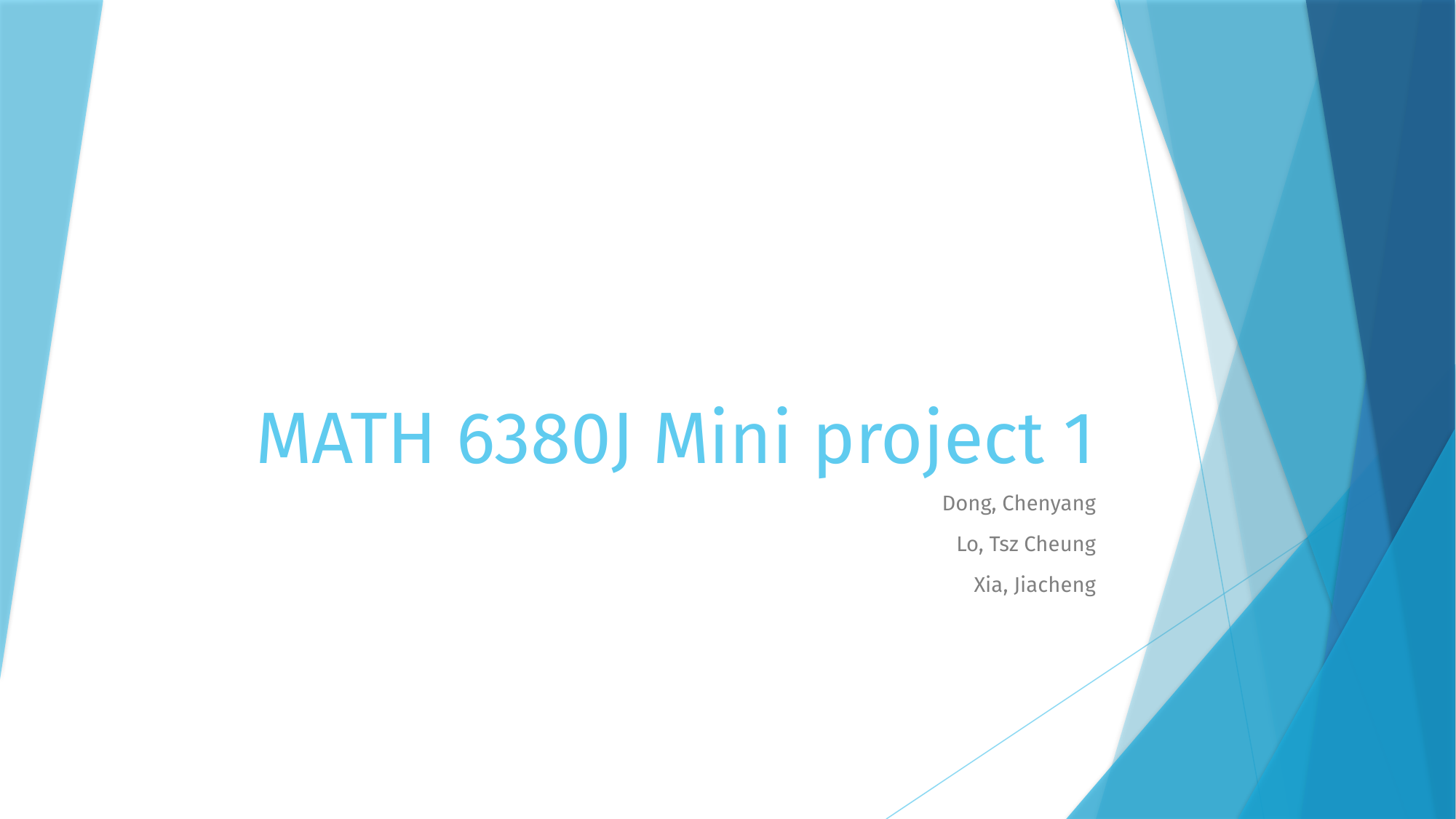

# MATH 6380J Mini project 1
Dong, Chenyang
Lo, Tsz Cheung
Xia, Jiacheng